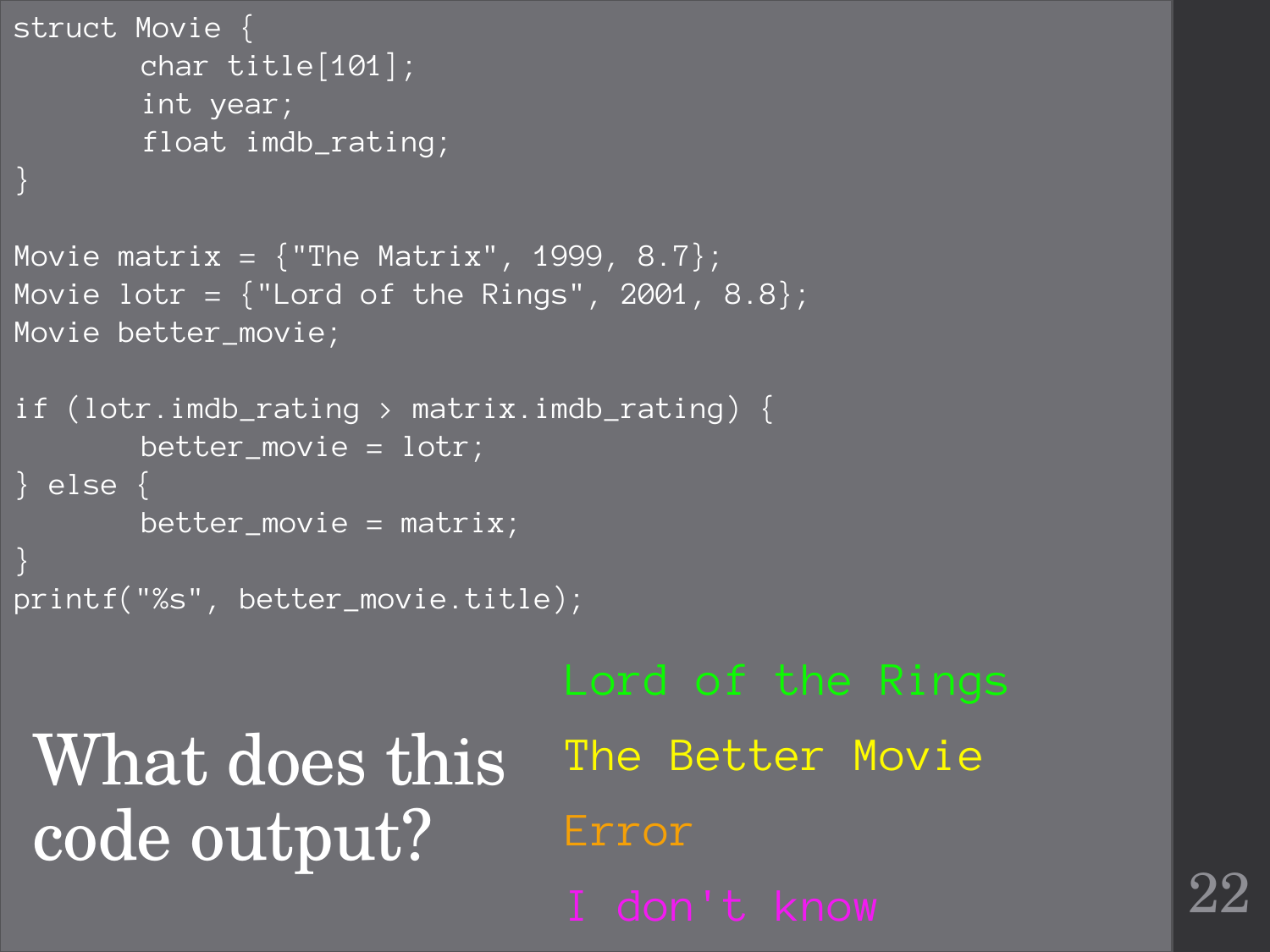

struct Movie {
	char title[101];
	int year;
	float imdb_rating;
}

Movie matrix = {"The Matrix", 1999, 8.7};
Movie lotr = {"Lord of the Rings", 2001, 8.8};
Movie better_movie;

if (lotr.imdb_rating > matrix.imdb_rating) {
	better_movie = lotr;
} else {
	better_movie = matrix;
}
printf("%s", better_movie.title);
Lord of the Rings
The Better Movie
Error
I don't know
# What does this code output?
22